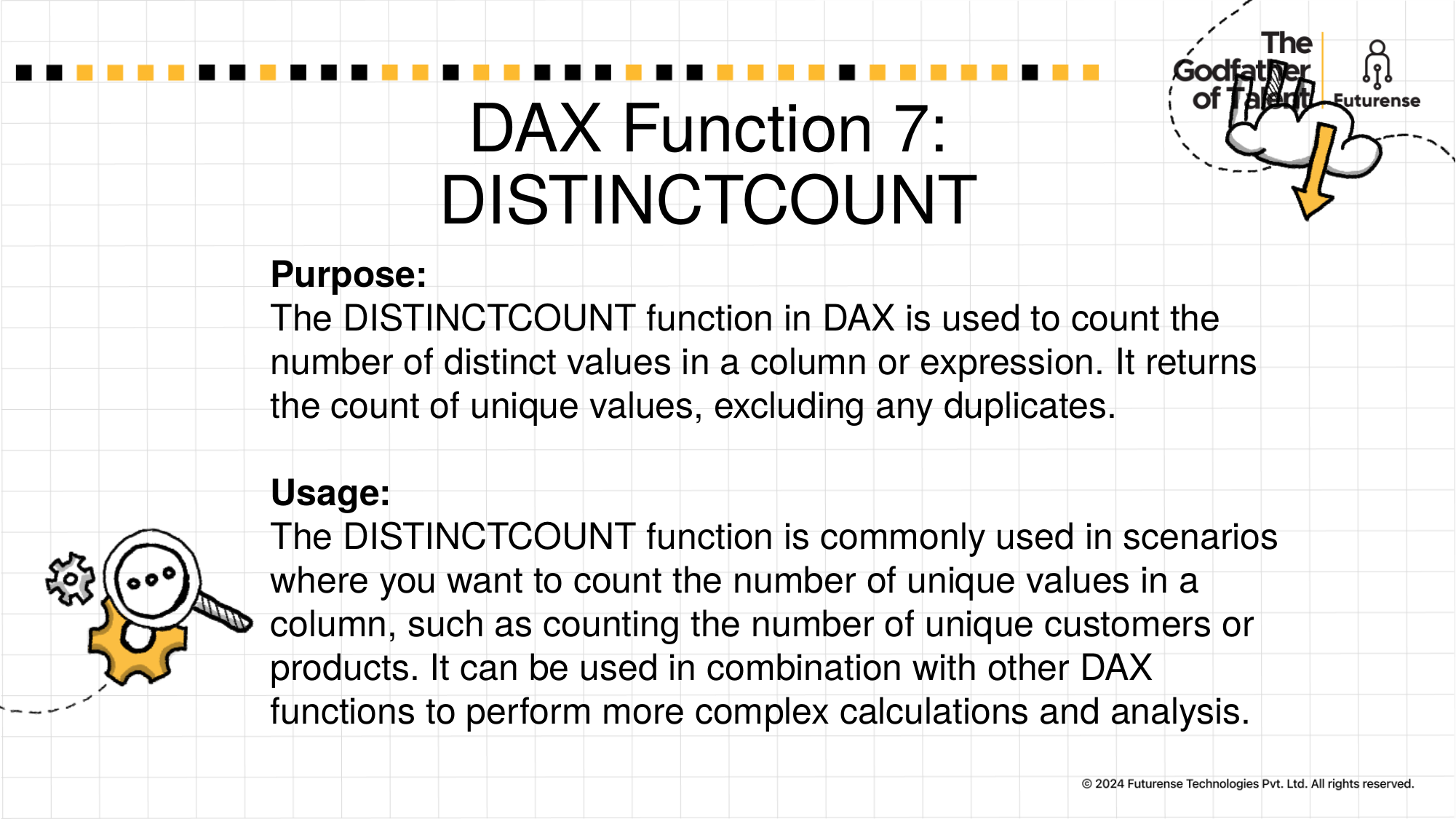

# DAX Function 7: DISTINCTCOUNT
Purpose:
The DISTINCTCOUNT function in DAX is used to count the number of distinct values in a column or expression. It returns the count of unique values, excluding any duplicates.

Usage:
The DISTINCTCOUNT function is commonly used in scenarios where you want to count the number of unique values in a column, such as counting the number of unique customers or products. It can be used in combination with other DAX functions to perform more complex calculations and analysis.